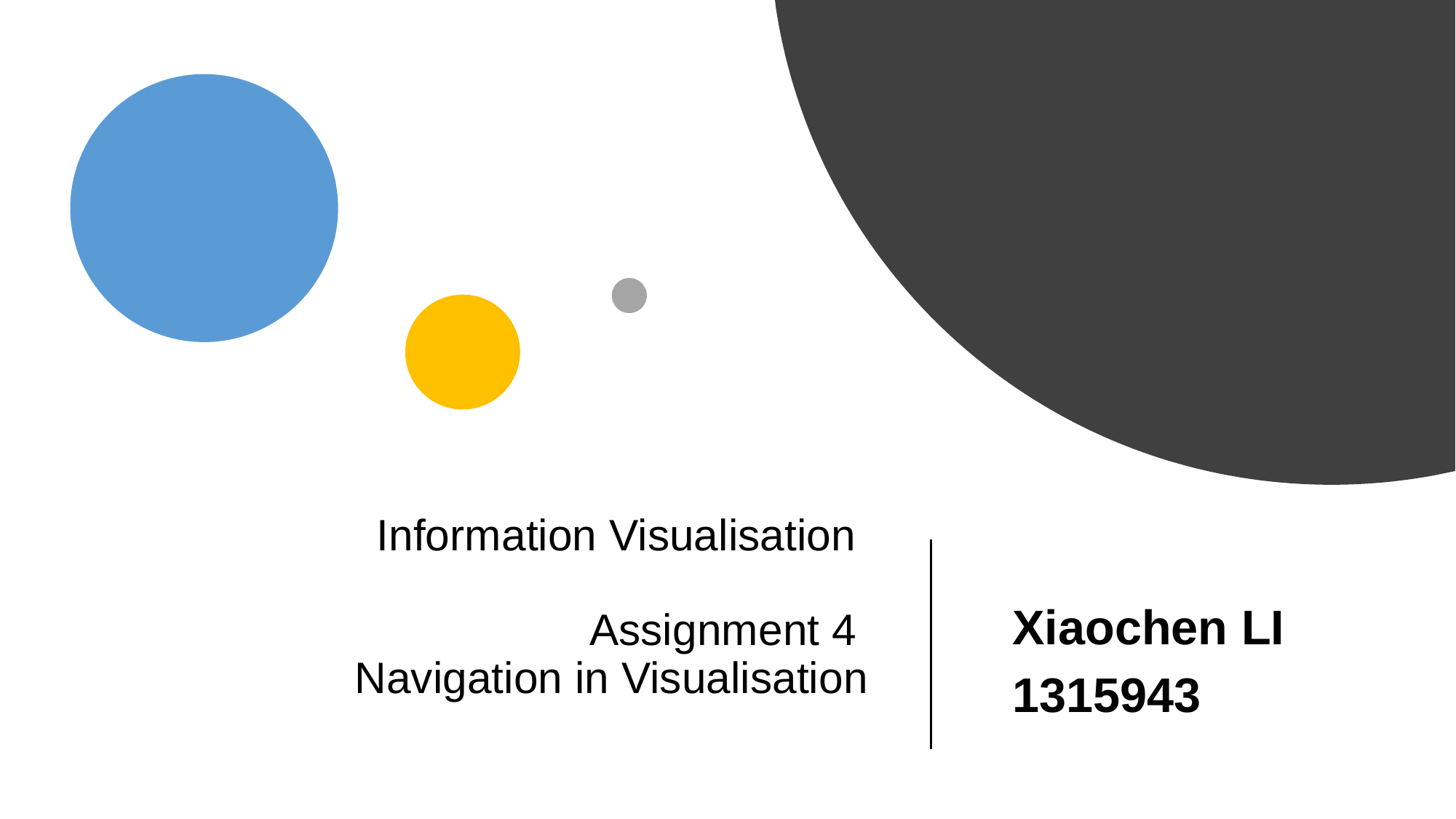

# Information Visualisation Assignment 4 Navigation in Visualisation
Xiaochen LI
1315943